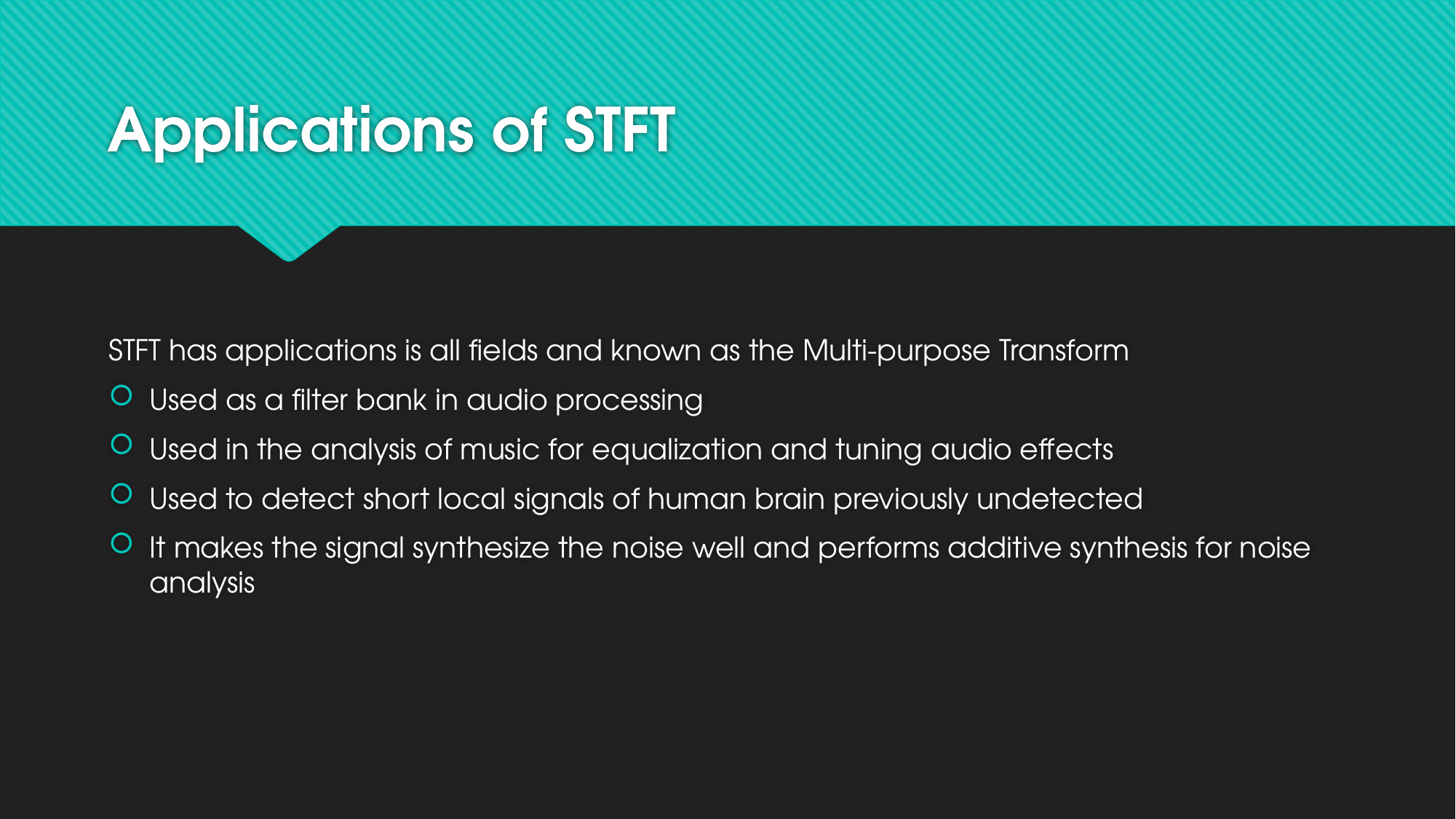

# Applications of STFT
STFT has applications is all fields and known as the Multi-purpose Transform
Used as a filter bank in audio processing
Used in the analysis of music for equalization and tuning audio effects
Used to detect short local signals of human brain previously undetected
It makes the signal synthesize the noise well and performs additive synthesis for noise analysis